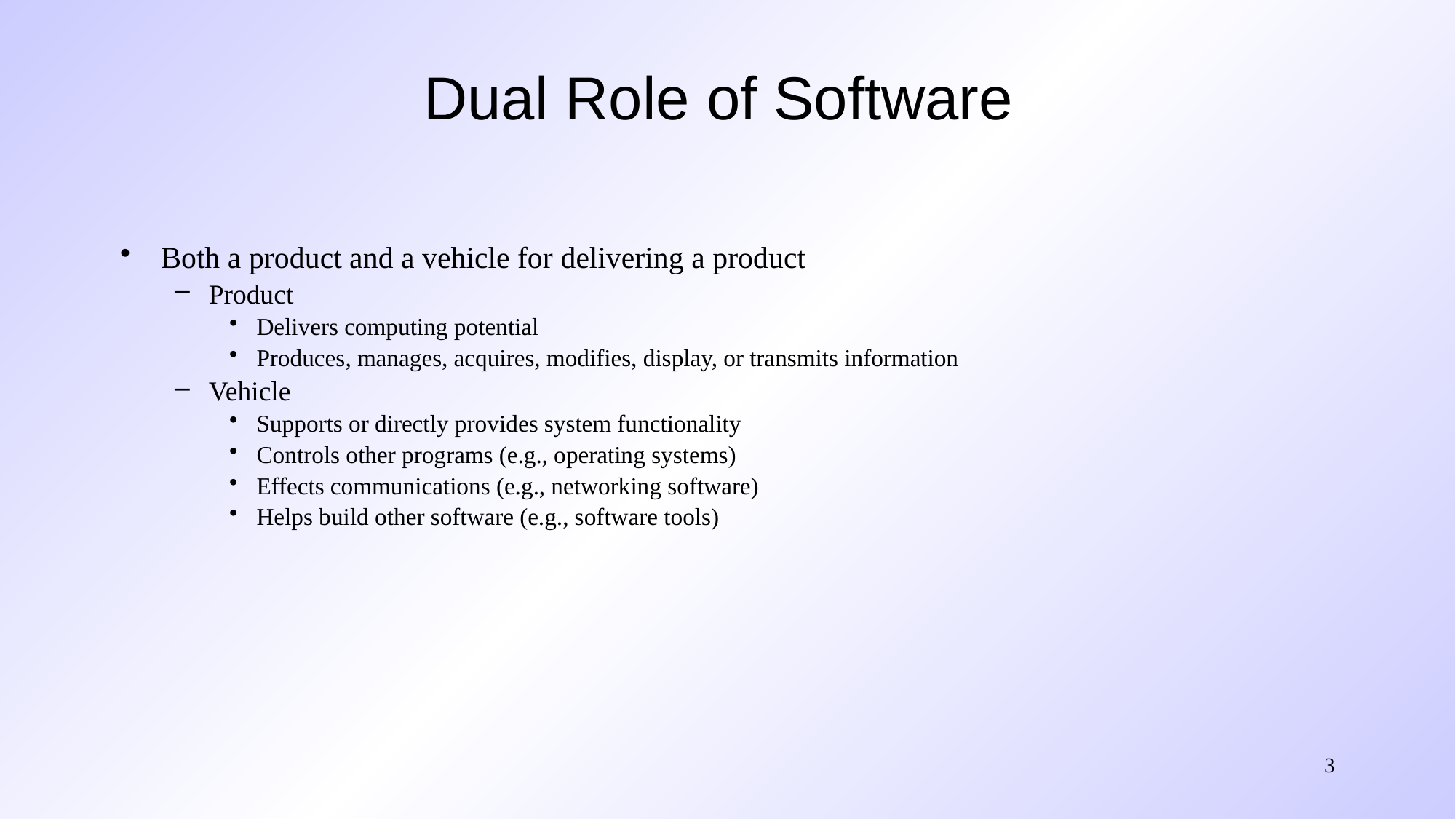

# Dual Role of Software
Both a product and a vehicle for delivering a product
Product
Delivers computing potential
Produces, manages, acquires, modifies, display, or transmits information
Vehicle
Supports or directly provides system functionality
Controls other programs (e.g., operating systems)
Effects communications (e.g., networking software)
Helps build other software (e.g., software tools)

3